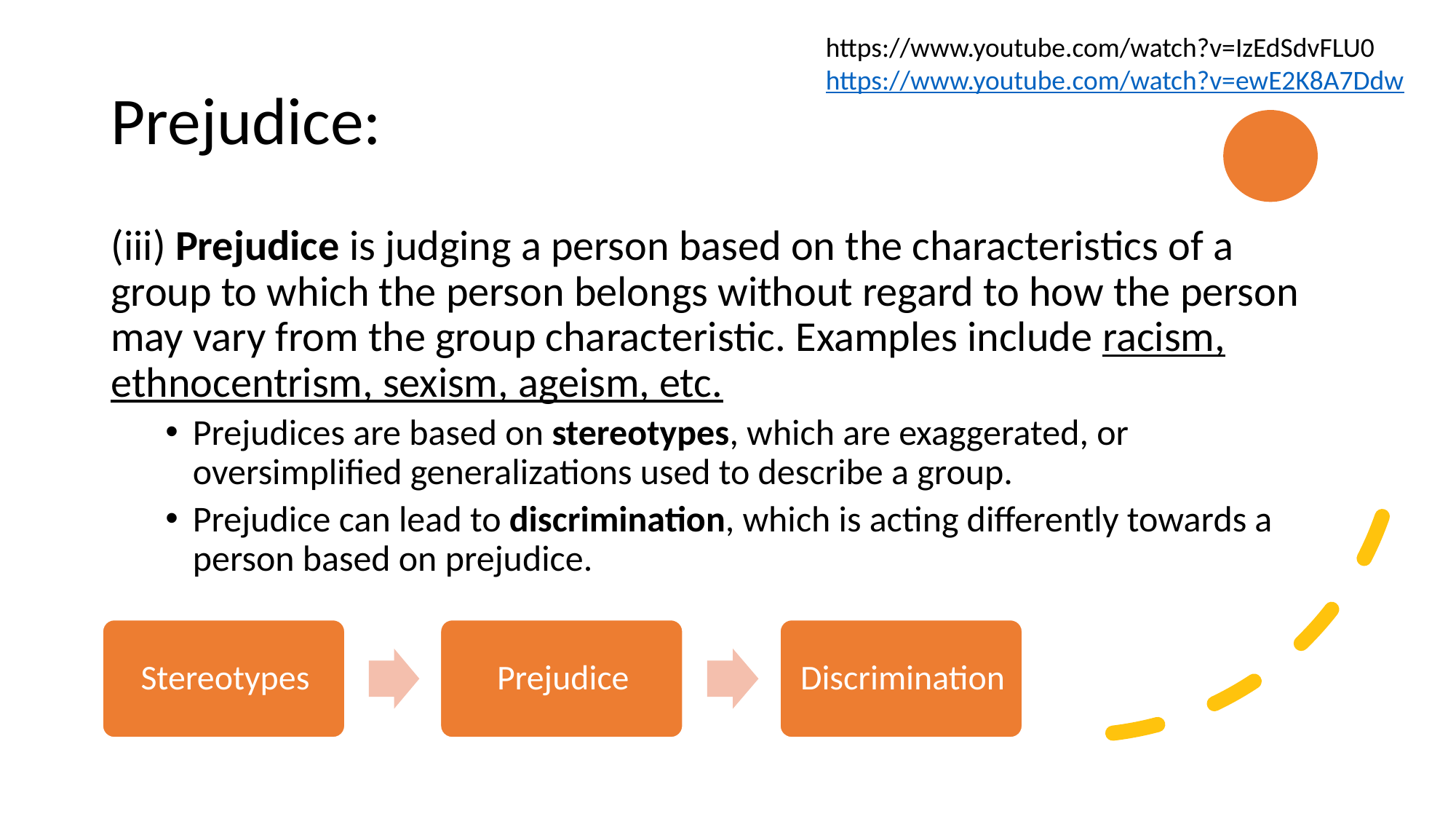

https://www.youtube.com/watch?v=IzEdSdvFLU0 https://www.youtube.com/watch?v=ewE2K8A7Ddw
# Prejudice:

(iii) Prejudice is judging a person based on the characteristics of a group to which the person belongs without regard to how the person may vary from the group characteristic. Examples include racism, ethnocentrism, sexism, ageism, etc.
Prejudices are based on stereotypes, which are exaggerated, or oversimplified generalizations used to describe a group.
Prejudice can lead to discrimination, which is acting differently towards a person based on prejudice.

Stereotypes

Prejudice

Discrimination